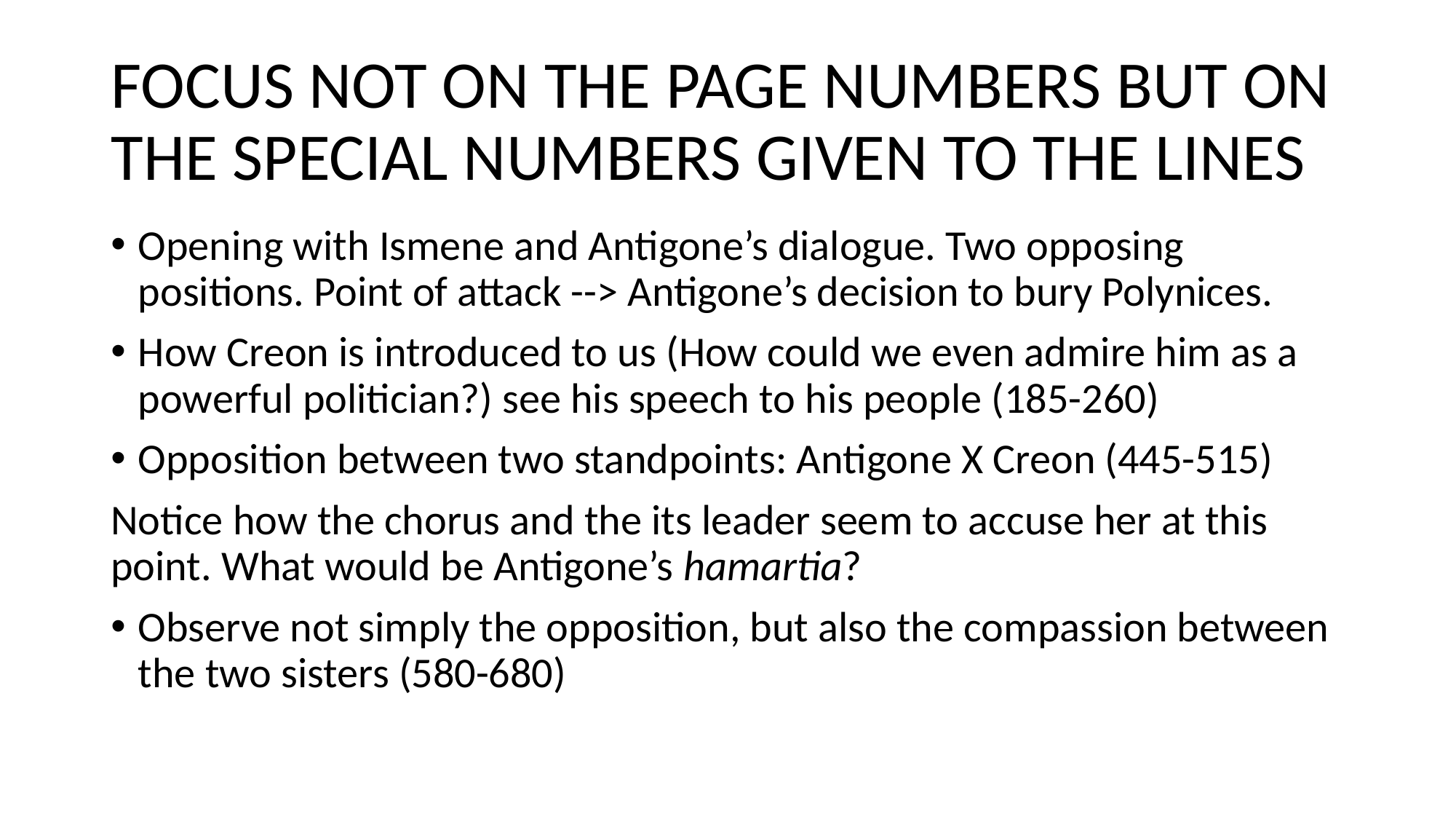

# FOCUS NOT ON THE PAGE NUMBERS BUT ON THE SPECIAL NUMBERS GIVEN TO THE LINES
Opening with Ismene and Antigone’s dialogue. Two opposing positions. Point of attack --> Antigone’s decision to bury Polynices.
How Creon is introduced to us (How could we even admire him as a powerful politician?) see his speech to his people (185-260)
Opposition between two standpoints: Antigone X Creon (445-515)
Notice how the chorus and the its leader seem to accuse her at this point. What would be Antigone’s hamartia?
Observe not simply the opposition, but also the compassion between the two sisters (580-680)